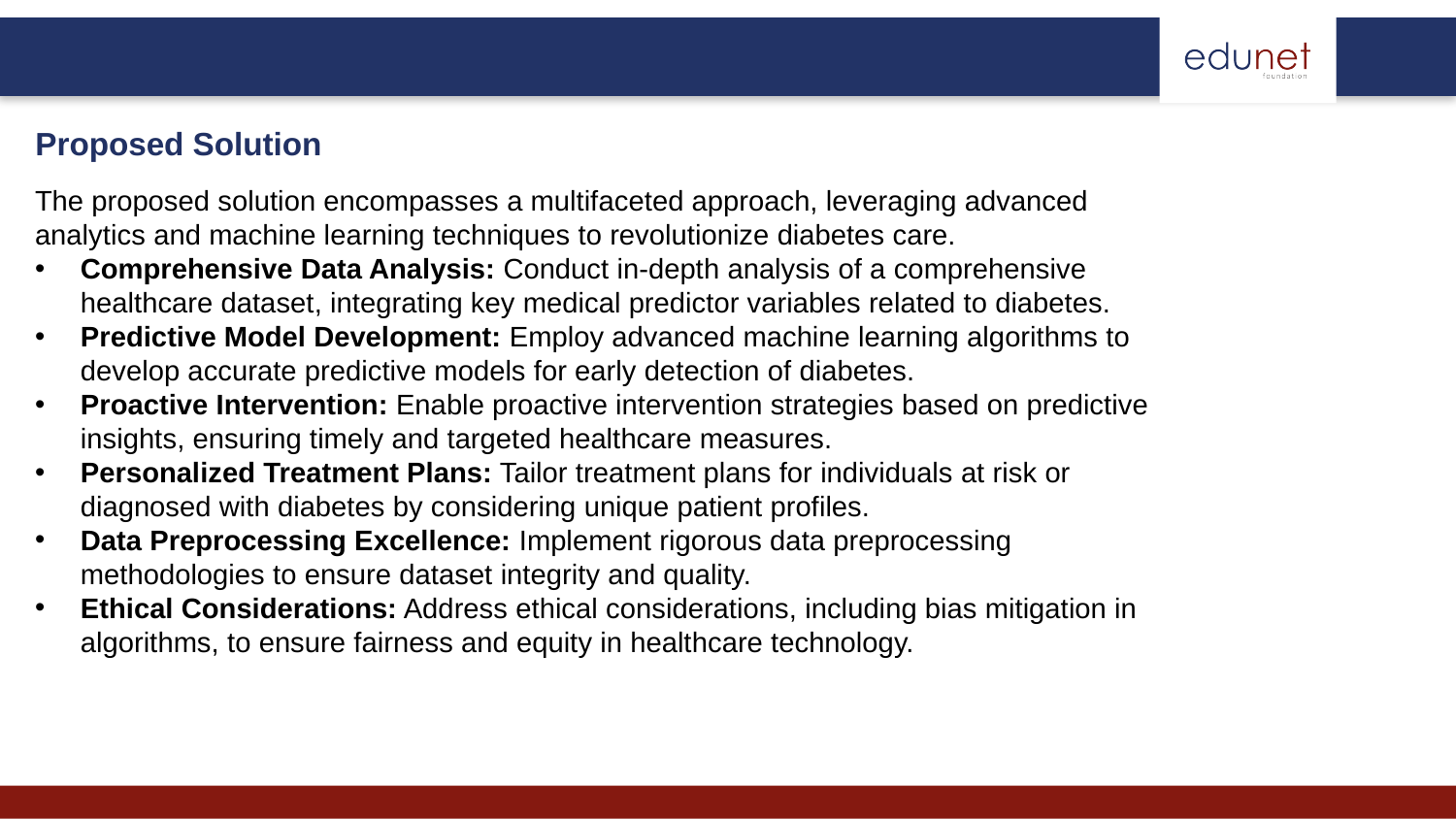

Proposed Solution
The proposed solution encompasses a multifaceted approach, leveraging advanced analytics and machine learning techniques to revolutionize diabetes care.
Comprehensive Data Analysis: Conduct in-depth analysis of a comprehensive healthcare dataset, integrating key medical predictor variables related to diabetes.
Predictive Model Development: Employ advanced machine learning algorithms to develop accurate predictive models for early detection of diabetes.
Proactive Intervention: Enable proactive intervention strategies based on predictive insights, ensuring timely and targeted healthcare measures.
Personalized Treatment Plans: Tailor treatment plans for individuals at risk or diagnosed with diabetes by considering unique patient profiles.
Data Preprocessing Excellence: Implement rigorous data preprocessing methodologies to ensure dataset integrity and quality.
Ethical Considerations: Address ethical considerations, including bias mitigation in algorithms, to ensure fairness and equity in healthcare technology.